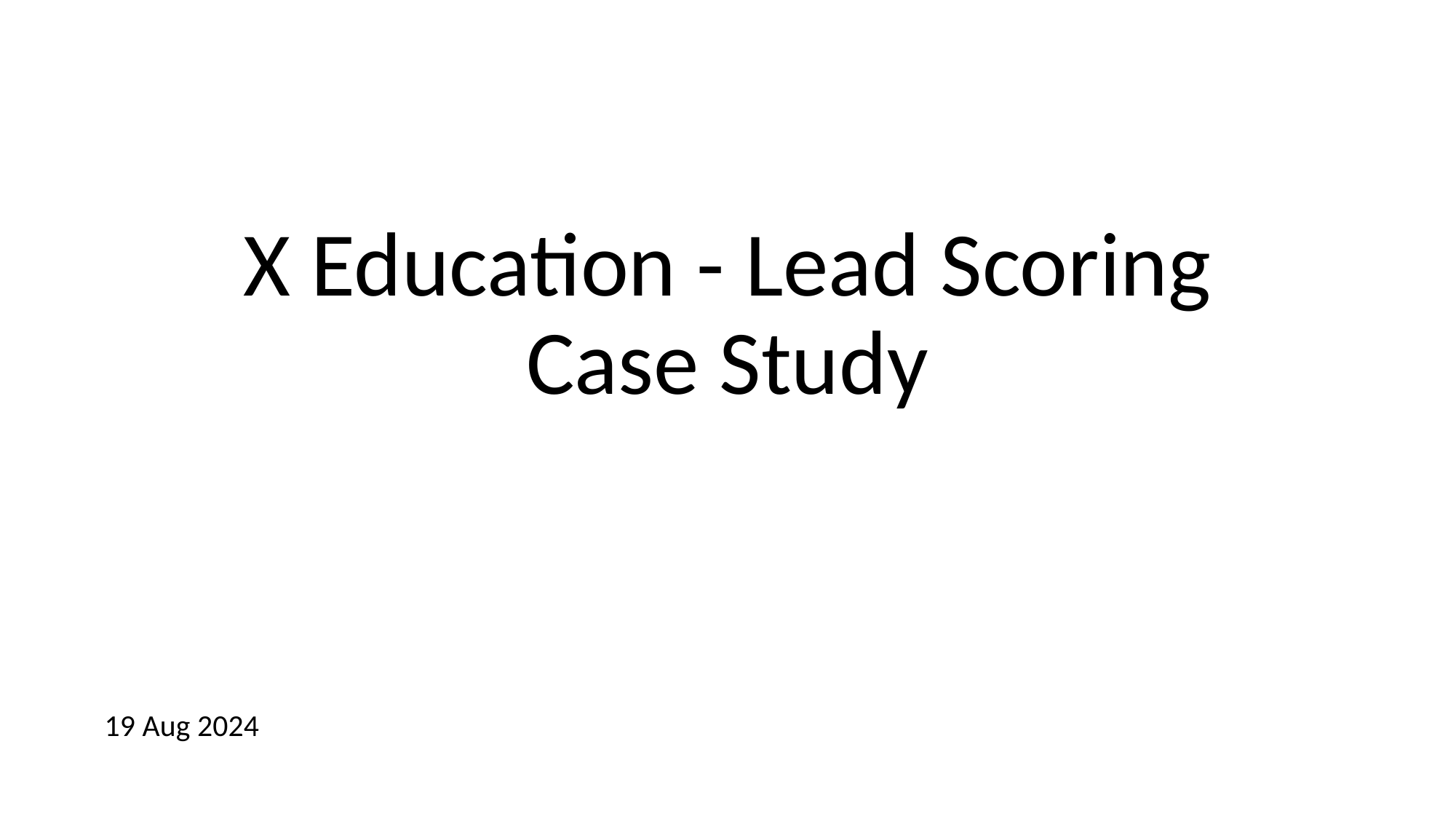

# X Education - Lead Scoring Case Study
19 Aug 2024